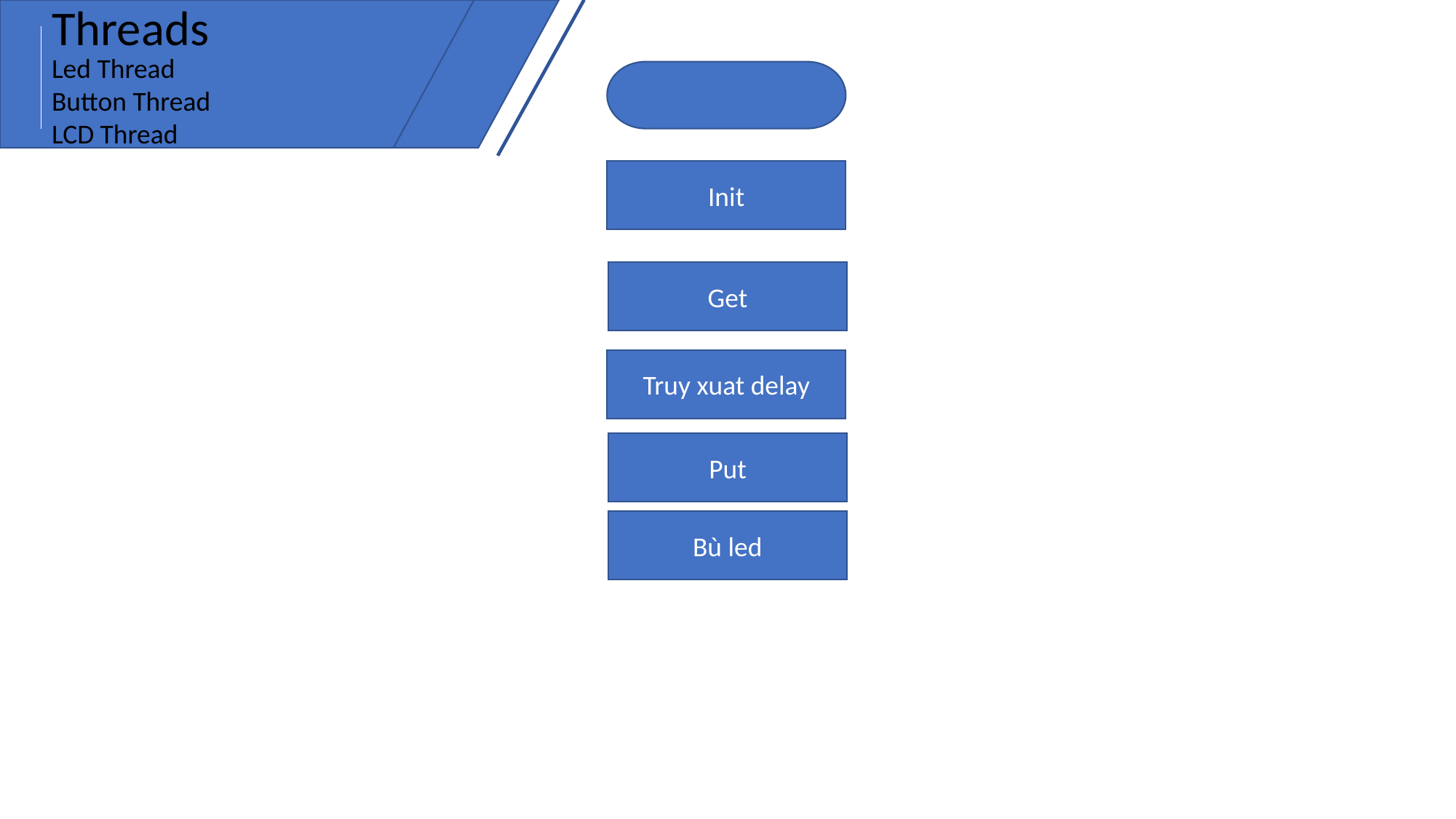

Threads
Led Thread
Button Thread
LCD Thread

Init
Get
Truy xuat delay
Put
Bù led